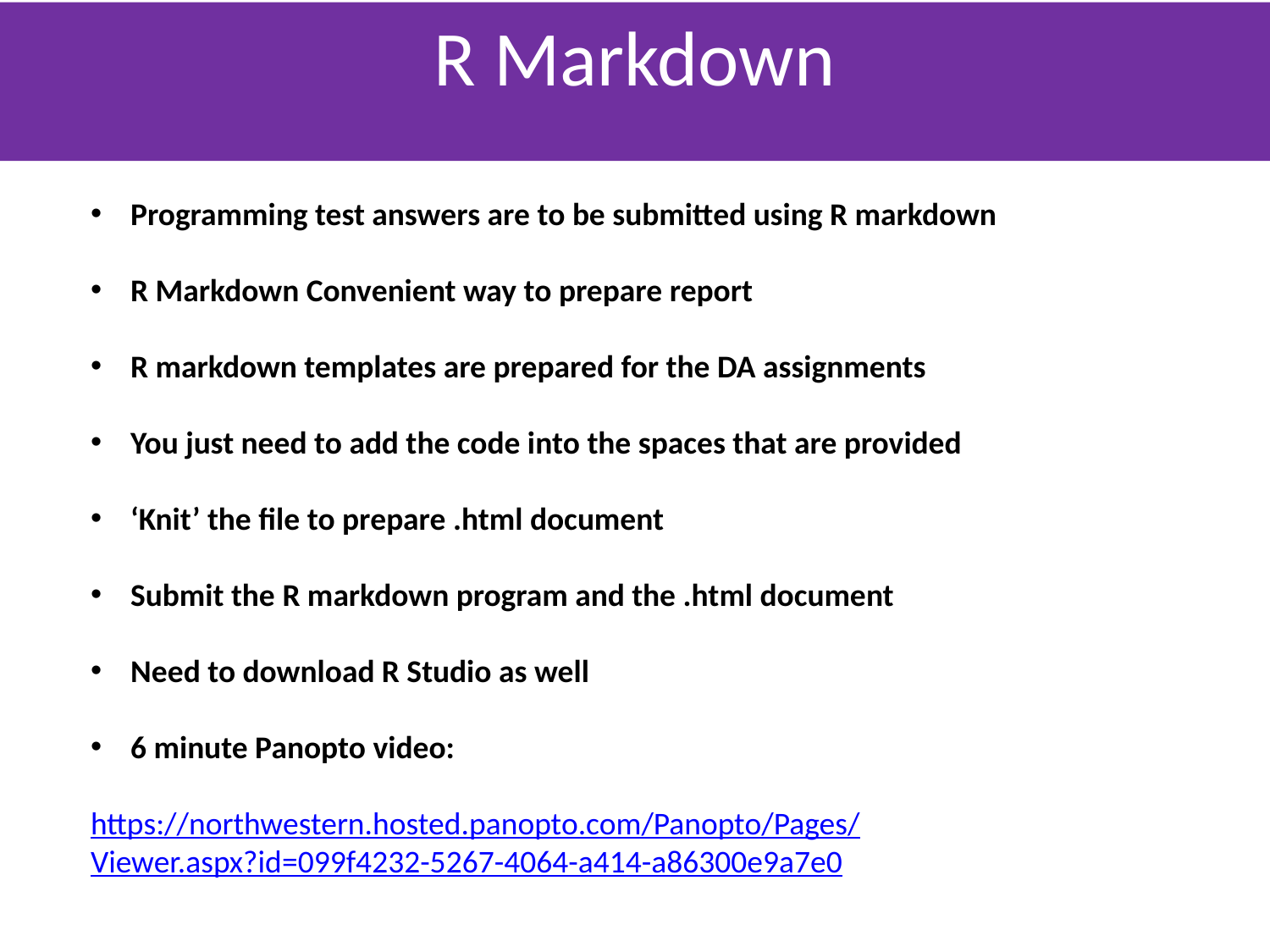

R Markdown
Programming test answers are to be submitted using R markdown

R Markdown Convenient way to prepare report

R markdown templates are prepared for the DA assignments

You just need to add the code into the spaces that are provided

‘Knit’ the file to prepare .html document

Submit the R markdown program and the .html document

Need to download R Studio as well

6 minute Panopto video:

https://northwestern.hosted.panopto.com/Panopto/Pages/
Viewer.aspx?id=099f4232-5267-4064-a414-a86300e9a7e0